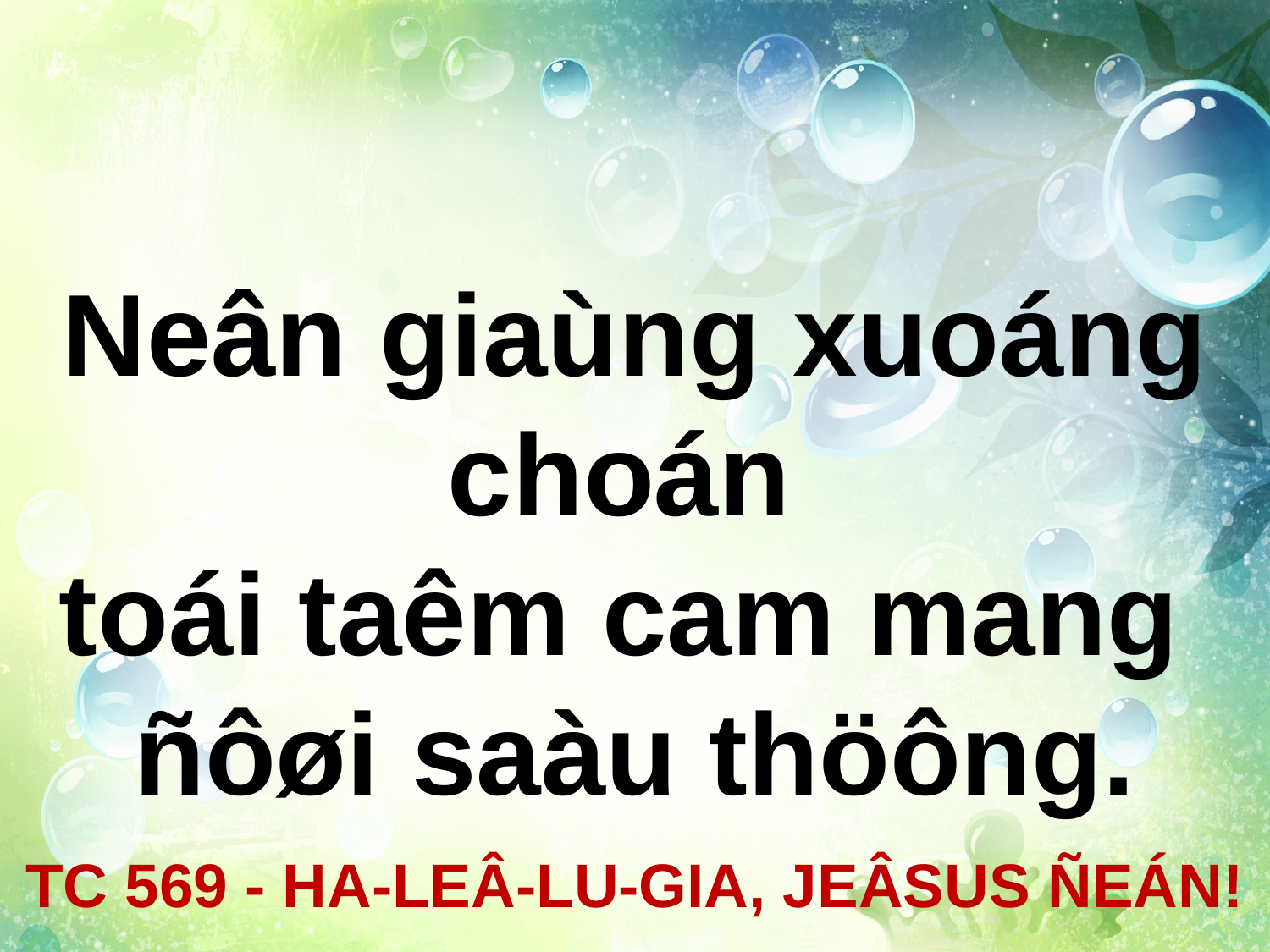

Neân giaùng xuoáng choán
toái taêm cam mang
ñôøi saàu thöông.
TC 569 - HA-LEÂ-LU-GIA, JEÂSUS ÑEÁN!